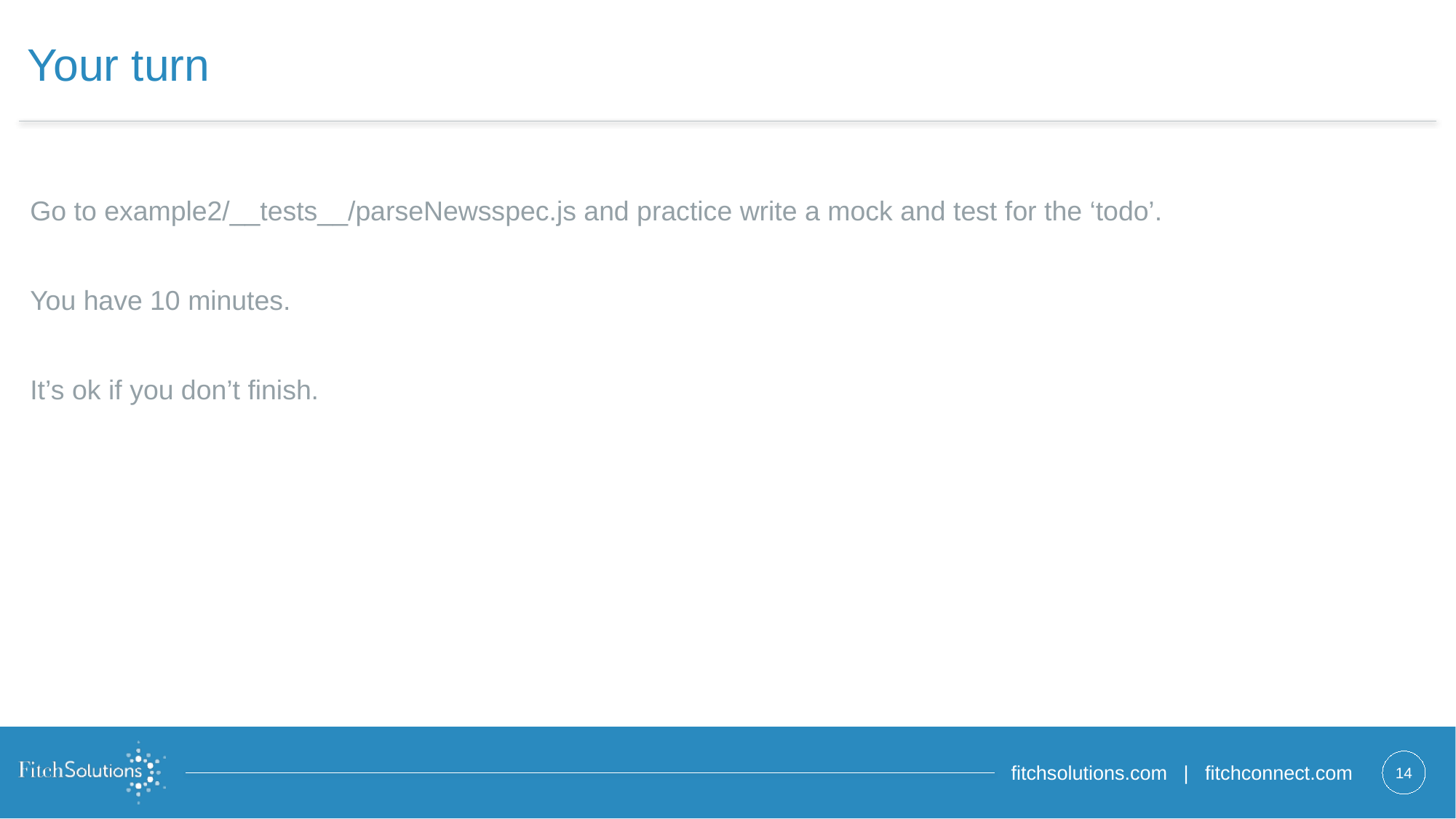

# Your turn
Go to example2/__tests__/parseNewsspec.js and practice write a mock and test for the ‘todo’.

You have 10 minutes.

It’s ok if you don’t finish.